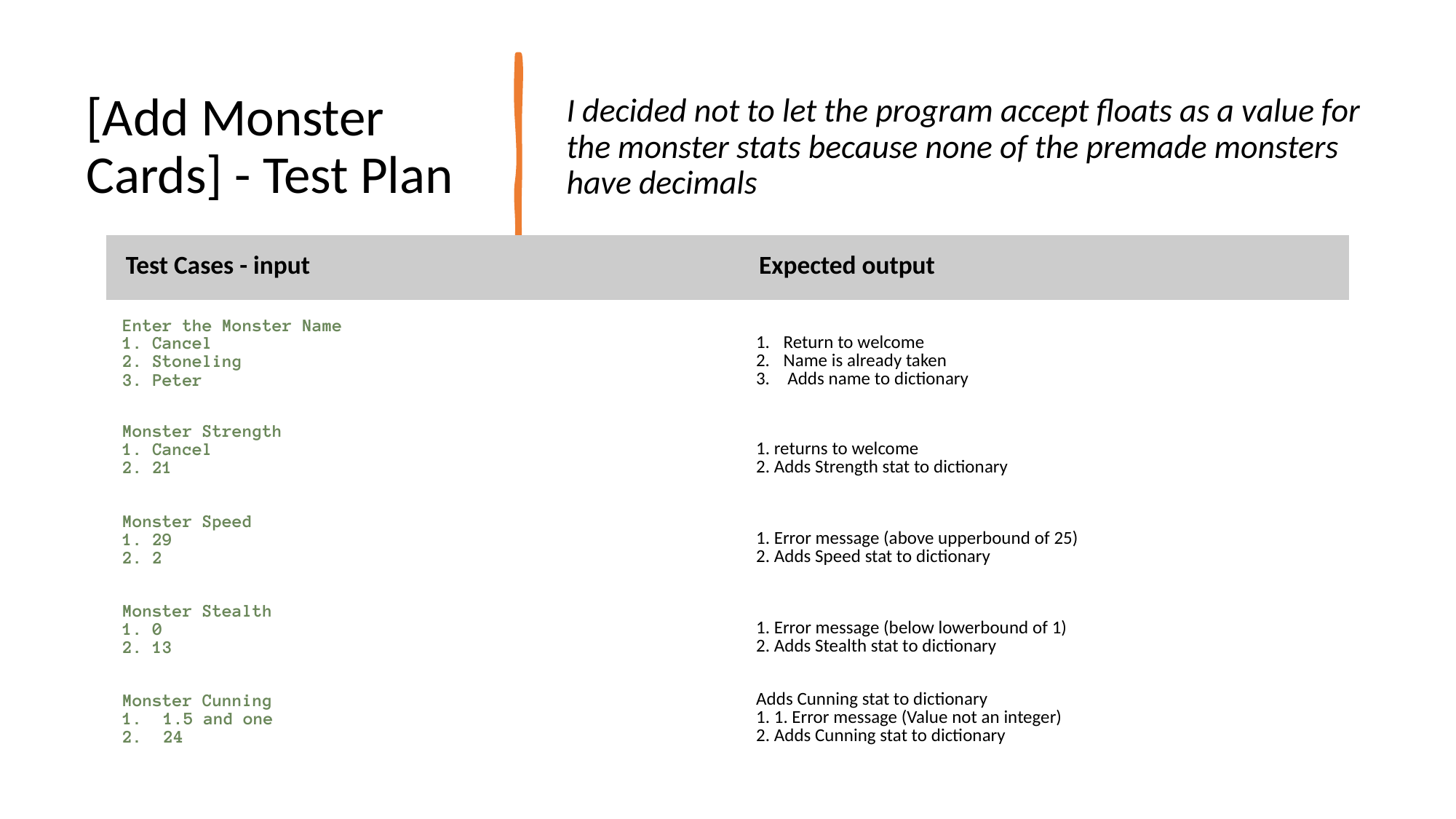

# [Add Monster Cards] - Test Plan
I decided not to let the program accept floats as a value for the monster stats because none of the premade monsters have decimals

| Test Cases - input | Expected output |
| --- | --- |
| Enter the Monster Name 1. Cancel 2. Stoneling 3. Peter | Return to welcome Name is already taken Adds name to dictionary |
| Monster Strength 1. Cancel 2. 21 | 1. returns to welcome 2. Adds Strength stat to dictionary |
| Monster Speed 1. 29 2. 2 | 1. Error message (above upperbound of 25) 2. Adds Speed stat to dictionary |
| Monster Stealth 1. 0 2. 13 | 1. Error message (below lowerbound of 1) 2. Adds Stealth stat to dictionary |
| Monster Cunning 1.5 and one 24 | Adds Cunning stat to dictionary 1. 1. Error message (Value not an integer) 2. Adds Cunning stat to dictionary |